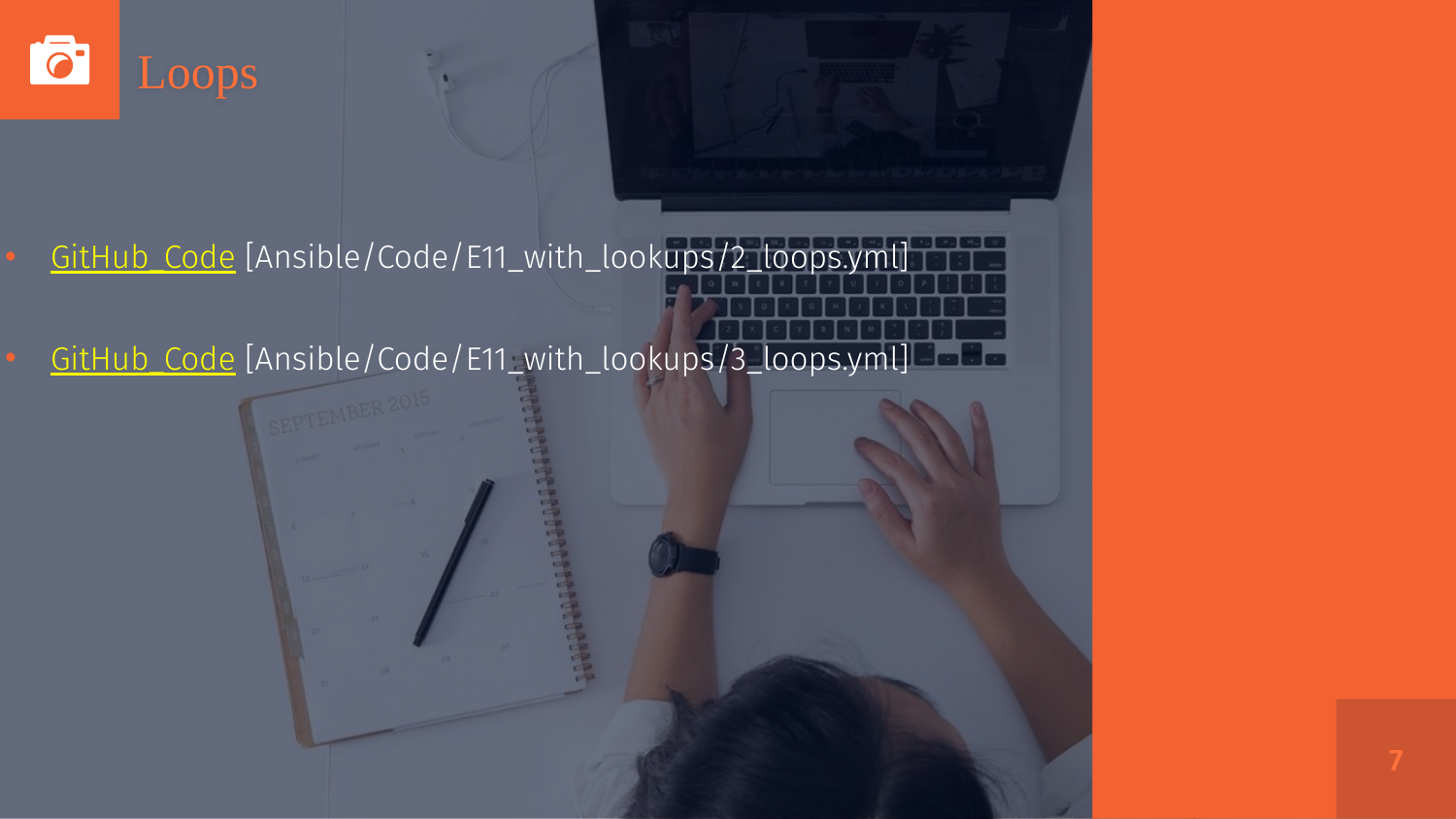

# Loops

GitHub_Code [Ansible/Code/E11_with_lookups/2_loops.yml]

GitHub_Code [Ansible/Code/E11_with_lookups/3_loops.yml]

7